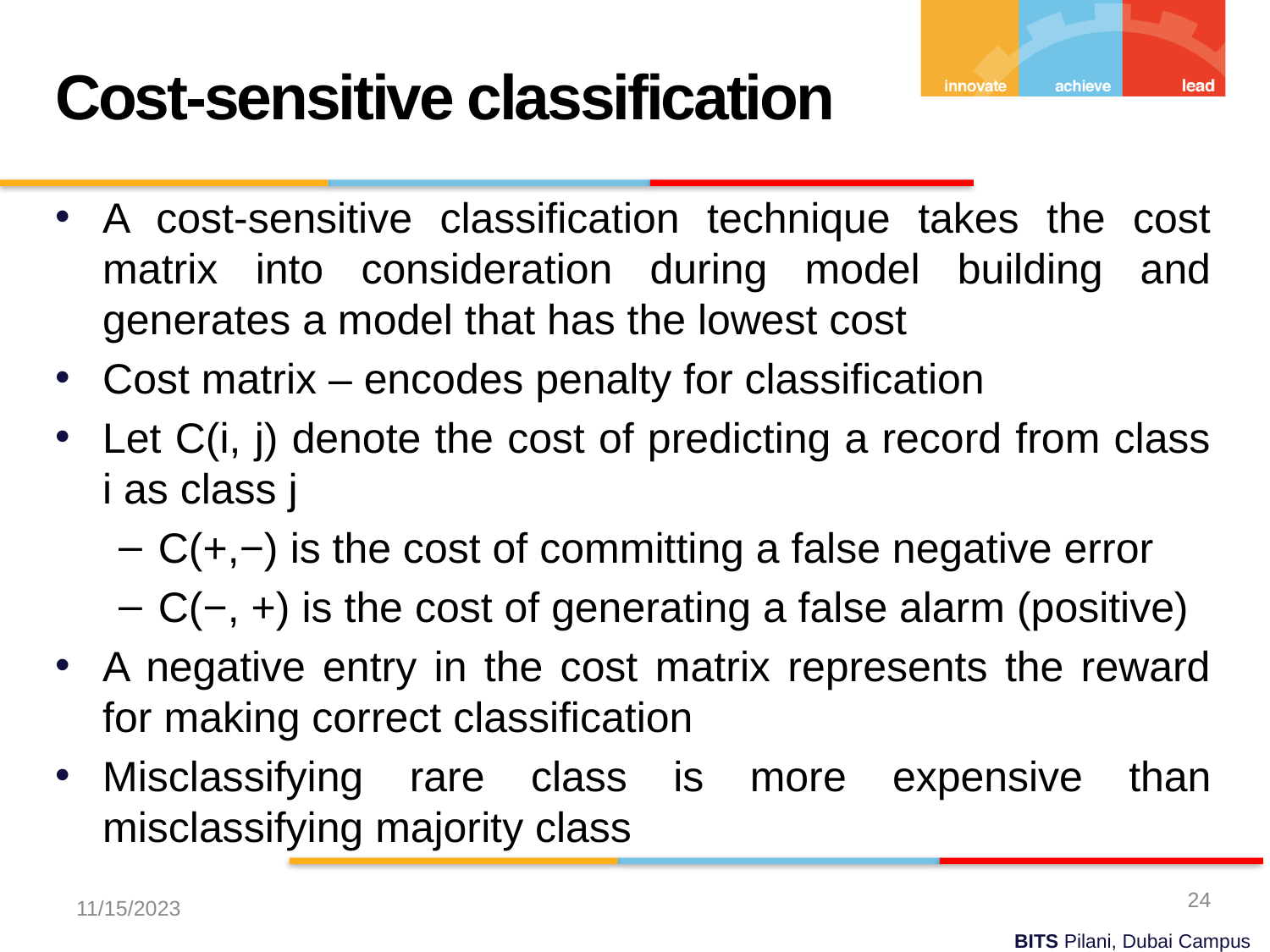

Cost-sensitive classification
A cost-sensitive classification technique takes the cost matrix into consideration during model building and generates a model that has the lowest cost
Cost matrix – encodes penalty for classification
Let C(i, j) denote the cost of predicting a record from class i as class j
C(+,−) is the cost of committing a false negative error
C(−, +) is the cost of generating a false alarm (positive)
A negative entry in the cost matrix represents the reward for making correct classification
Misclassifying rare class is more expensive than misclassifying majority class

24
11/15/2023